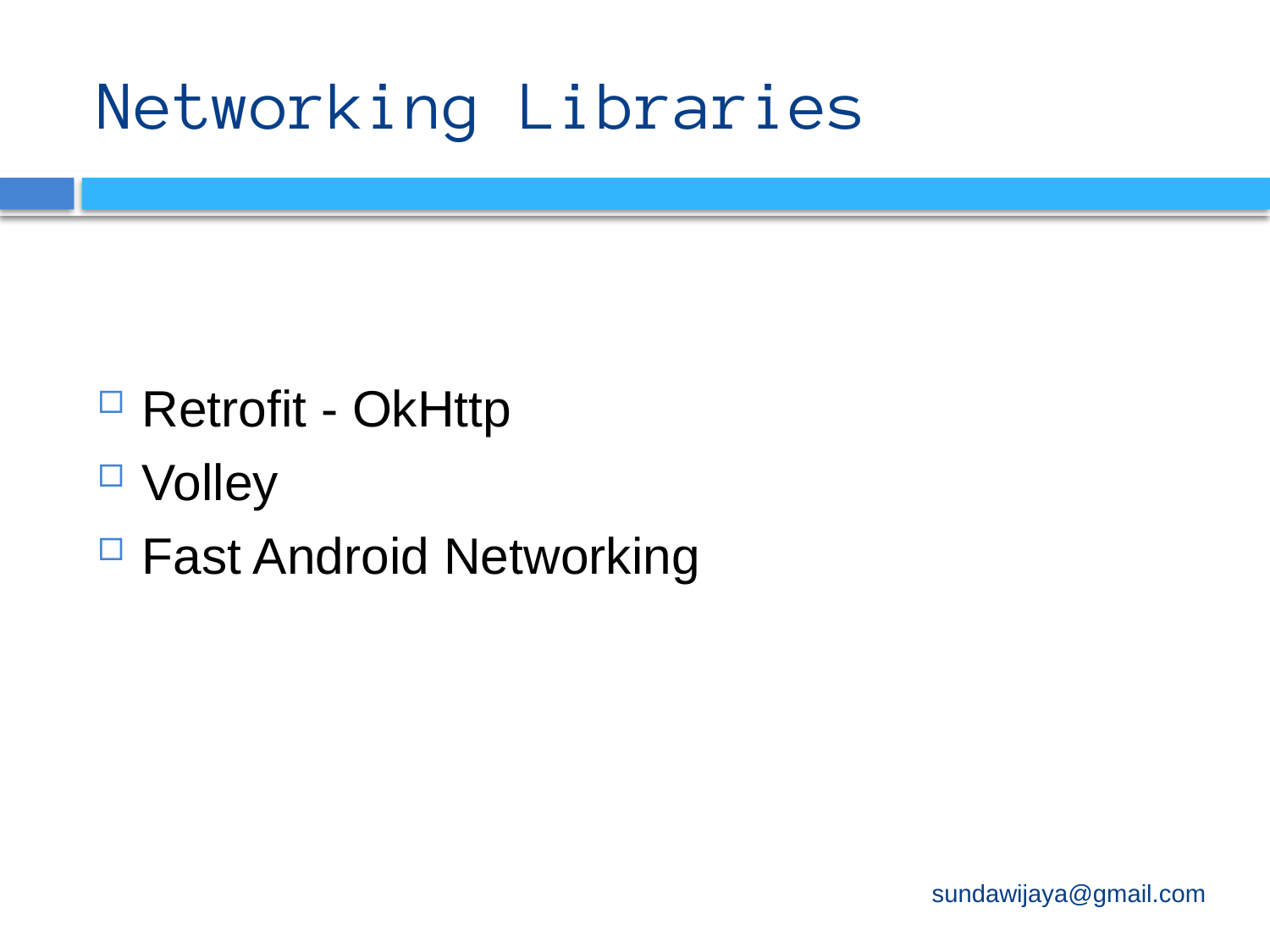

# Networking Libraries

Retrofit - OkHttp
Volley
Fast Android Networking
sundawijaya@gmail.com